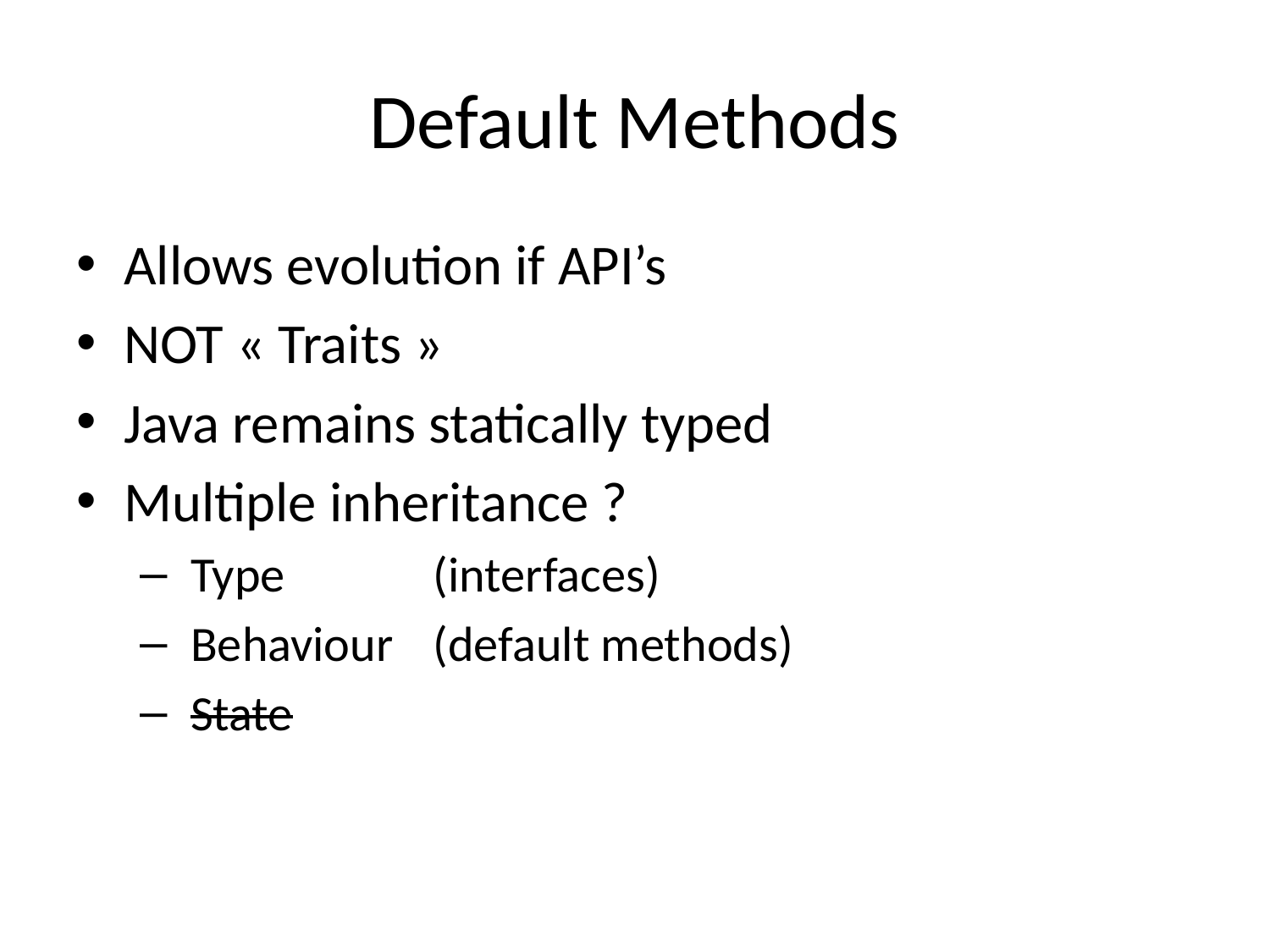

# Default Methods
Allows evolution if API’s
NOT « Traits »
Java remains statically typed
Multiple inheritance ?
 Type		(interfaces)
 Behaviour	(default methods)
 State